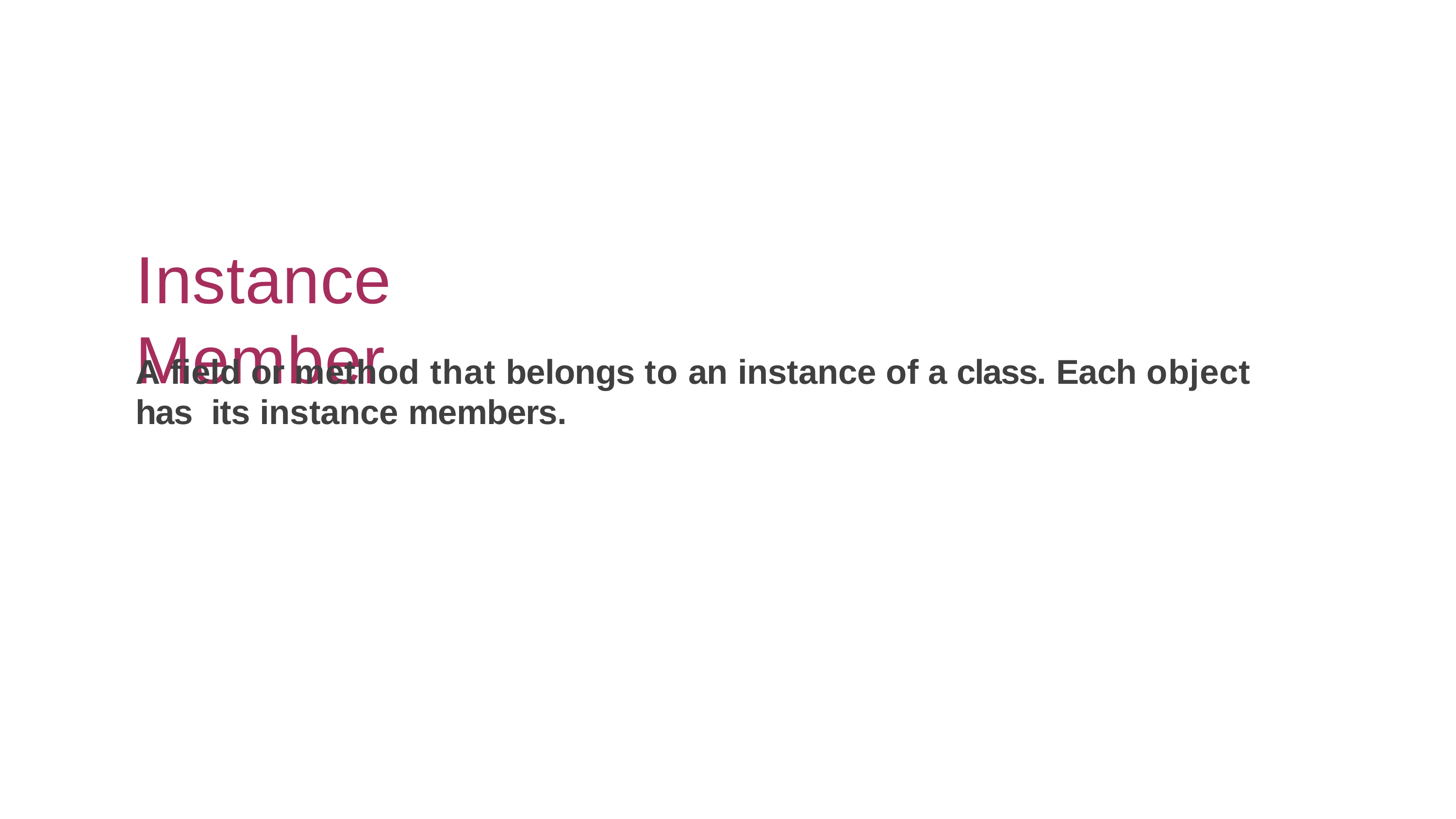

Instance Member
A field or method that belongs to an instance of a class. Each object has  its instance members.
7